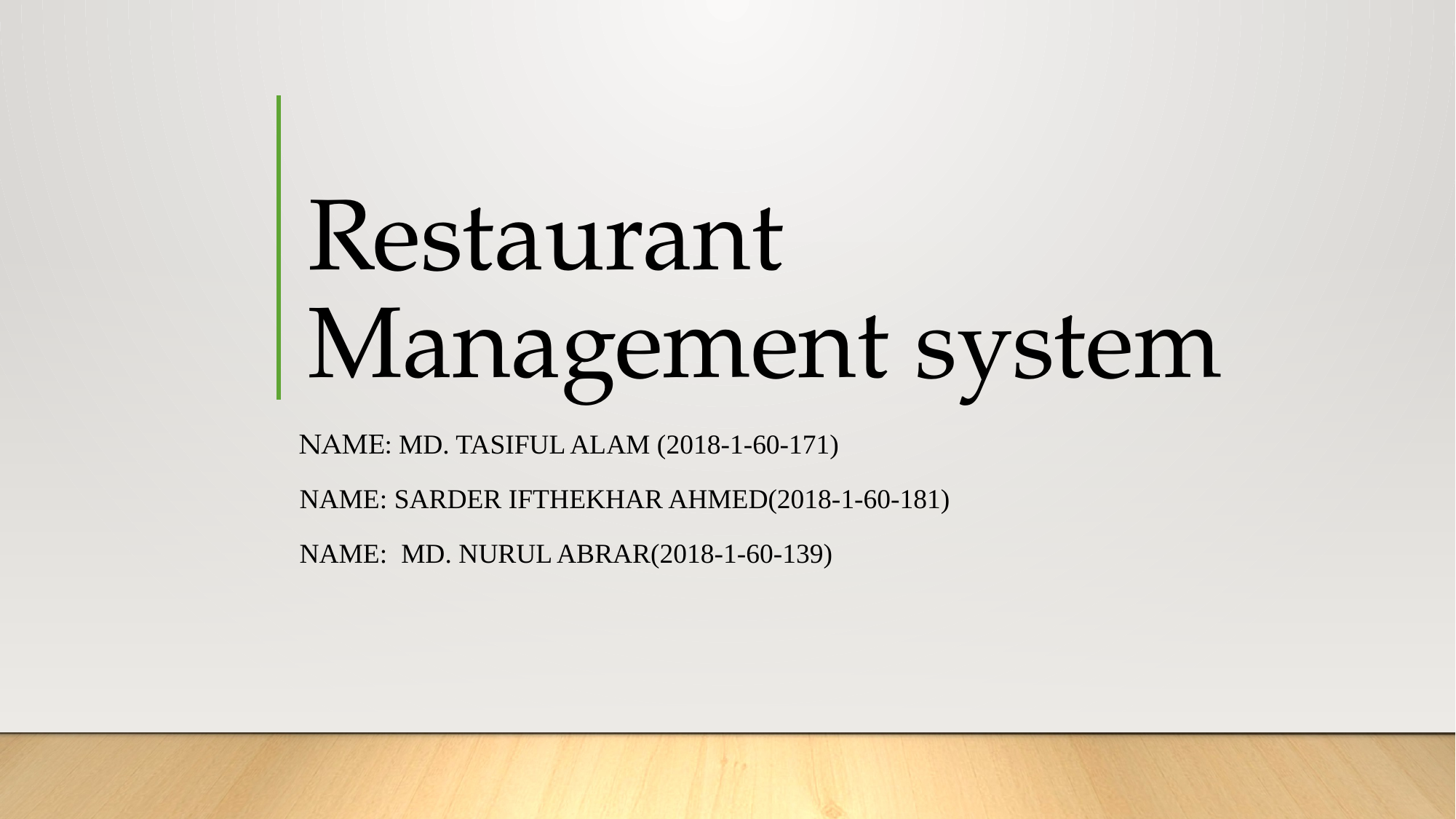

# Restaurant Management system
Name: mD. Tasiful Alam (2018-1-60-171)
Name: SaRDER IFTHEKHAR AHMED(2018-1-60-181)
Name:  MD. NURUL ABRAR(2018-1-60-139)